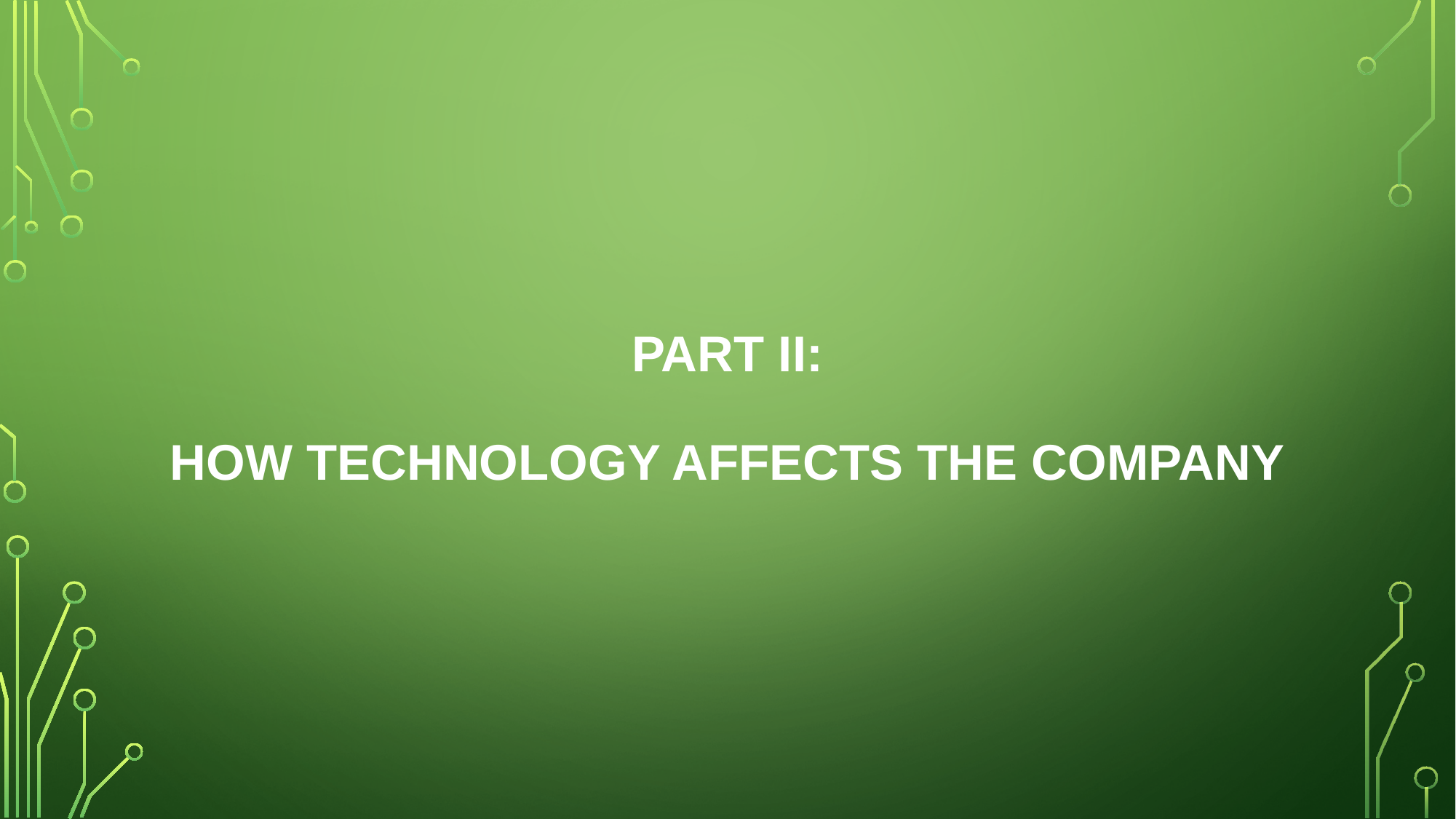

# Part II: How Technology Affects the Company